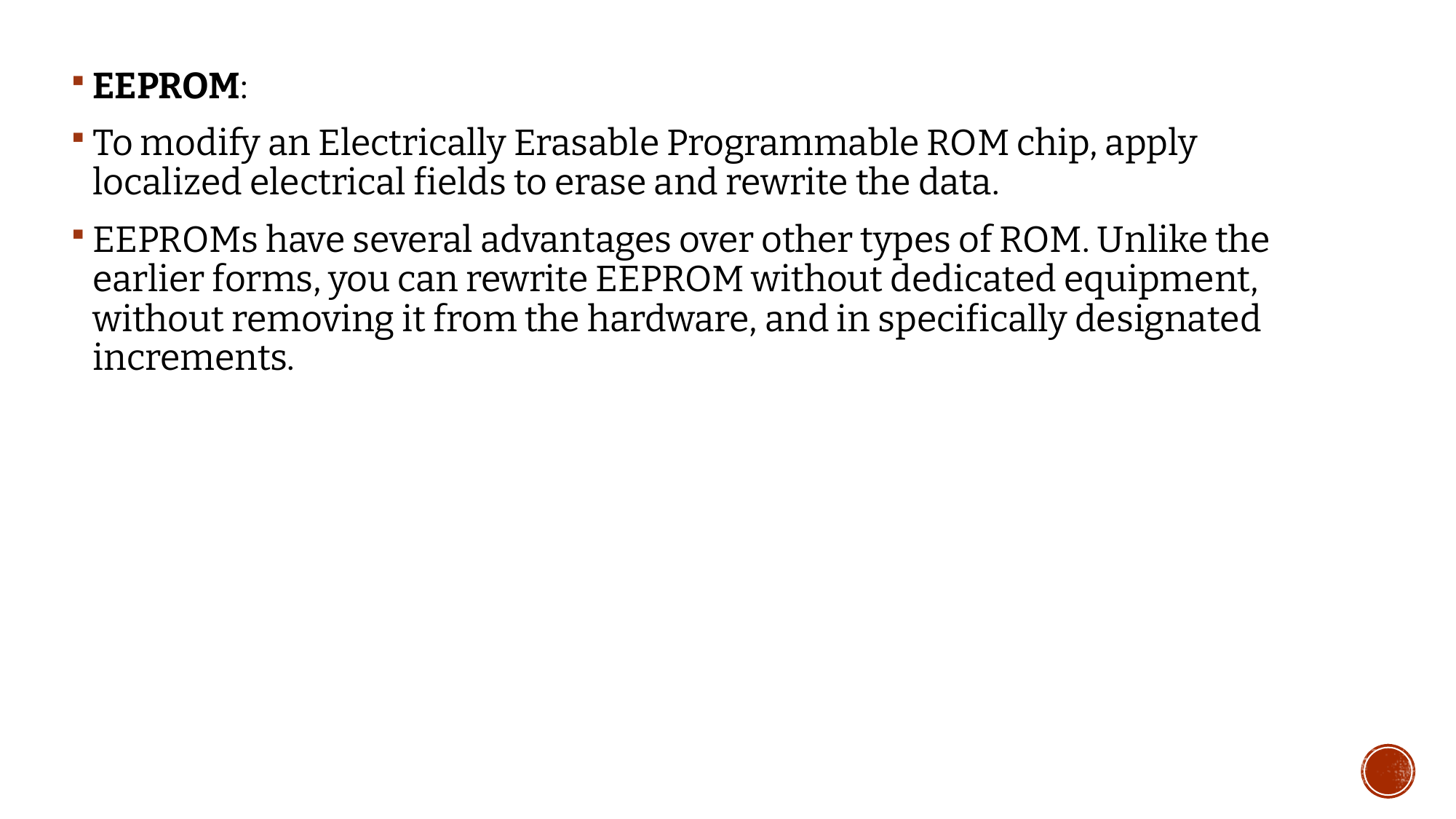

EEPROM:
To modify an Electrically Erasable Programmable ROM chip, apply localized electrical fields to erase and rewrite the data.
EEPROMs have several advantages over other types of ROM. Unlike the earlier forms, you can rewrite EEPROM without dedicated equipment, without removing it from the hardware, and in specifically designated increments.